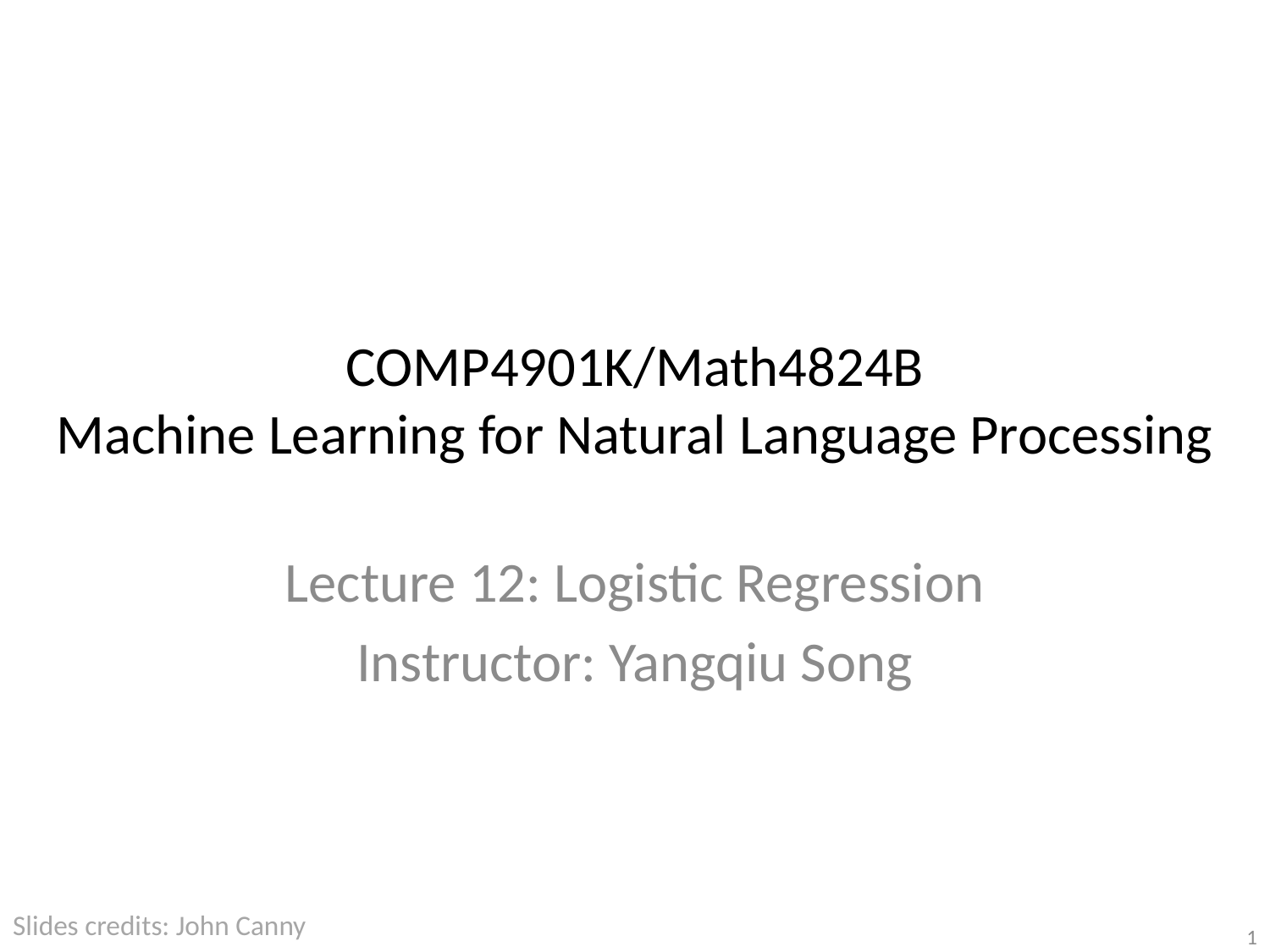

# COMP4901K/Math4824B Machine Learning for Natural Language Processing
Lecture 12: Logistic Regression
Instructor: Yangqiu Song
Slides credits: John Canny
1